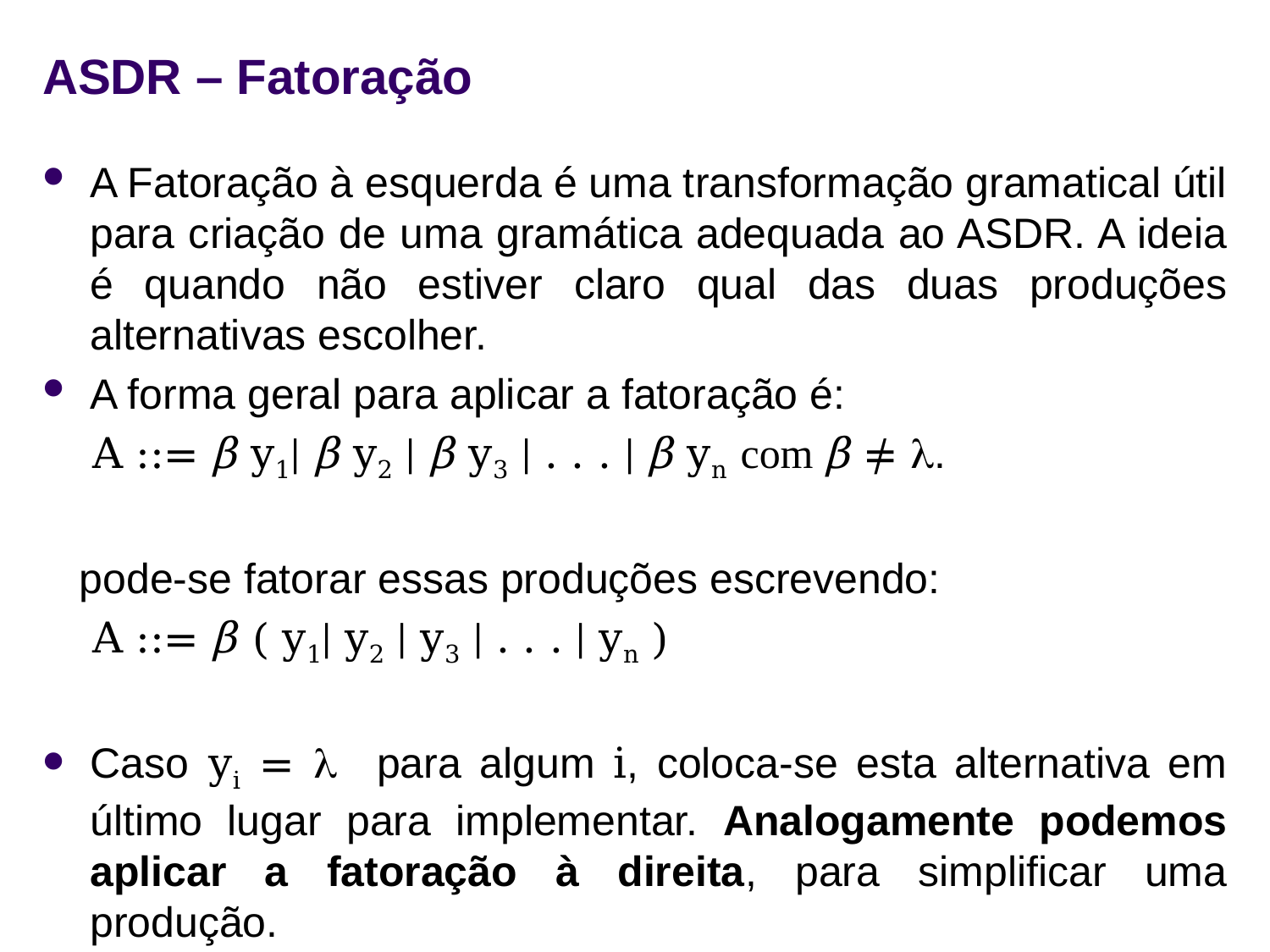

# ASDR – Fatoração
A Fatoração à esquerda é uma transformação gramatical útil para criação de uma gramática adequada ao ASDR. A ideia é quando não estiver claro qual das duas produções alternativas escolher.
A forma geral para aplicar a fatoração é:
A ::= β y1| β y2 | β y3 | . . . | β yn com β ≠ λ.

pode-se fatorar essas produções escrevendo:
A ::= β ( y1| y2 | y3 | . . . | yn )

Caso yi = λ  para algum i, coloca-se esta alternativa em último lugar para implementar. Analogamente podemos aplicar a fatoração à direita, para simplificar uma produção.